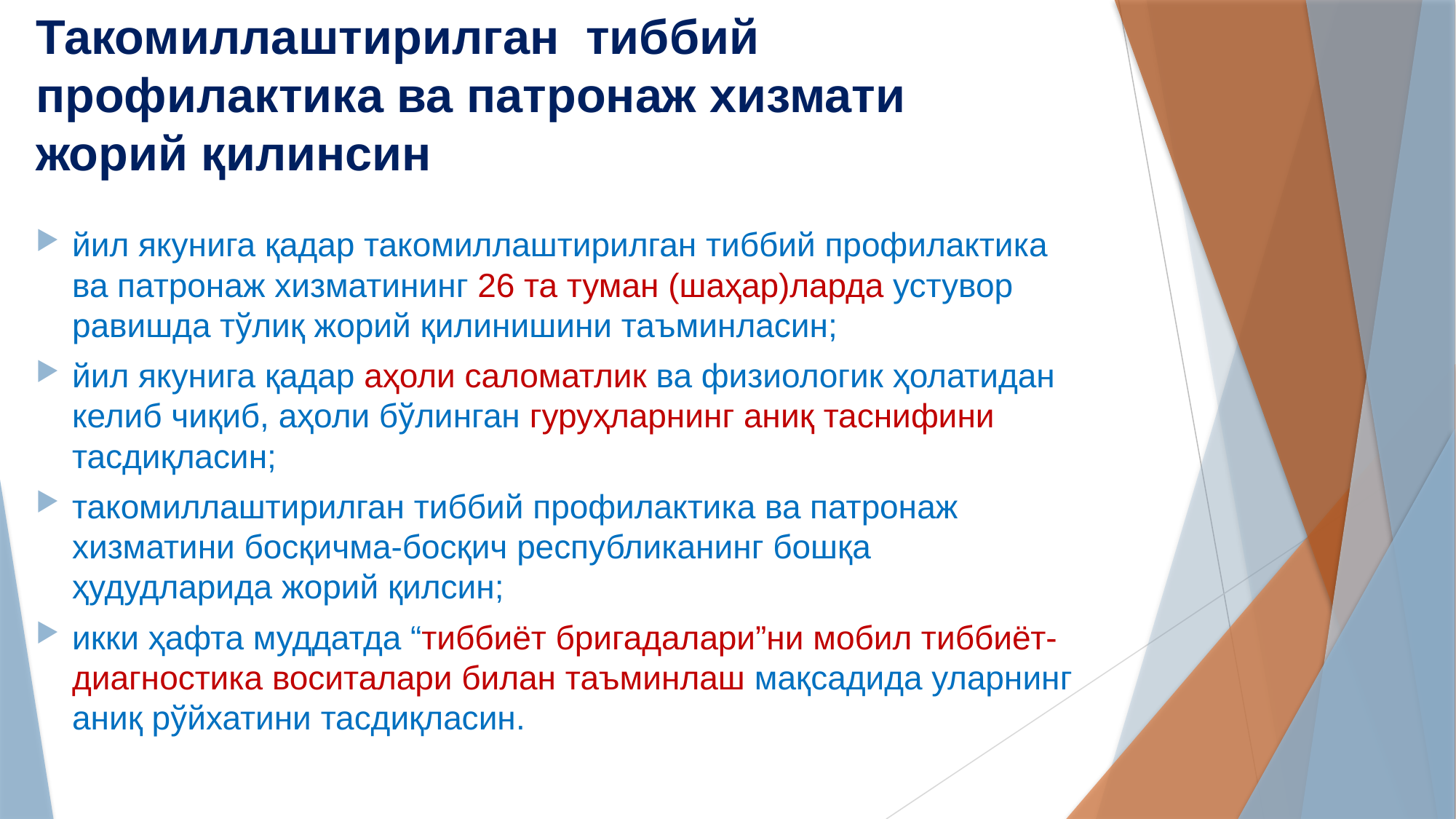

# Такомиллаштирилган  тиббий профилактика ва патронаж хизмати жорий қилинсин
йил якунига қадар такомиллаштирилган тиббий профилактика ва патронаж хизматининг 26 та туман (шаҳар)ларда устувор равишда тўлиқ жорий қилинишини таъминласин;
йил якунига қадар аҳоли саломатлик ва физиологик ҳолатидан келиб чиқиб, аҳоли бўлинган гуруҳларнинг аниқ таснифини тасдиқласин;
такомиллаштирилган тиббий профилактика ва патронаж хизматини босқичма-босқич республиканинг бошқа ҳудудларида жорий қилсин;
икки ҳафта муддатда “тиббиёт бригадалари”ни мобил тиббиёт- диагностика воситалари билан таъминлаш мақсадида уларнинг аниқ рўйхатини тасдиқласин.